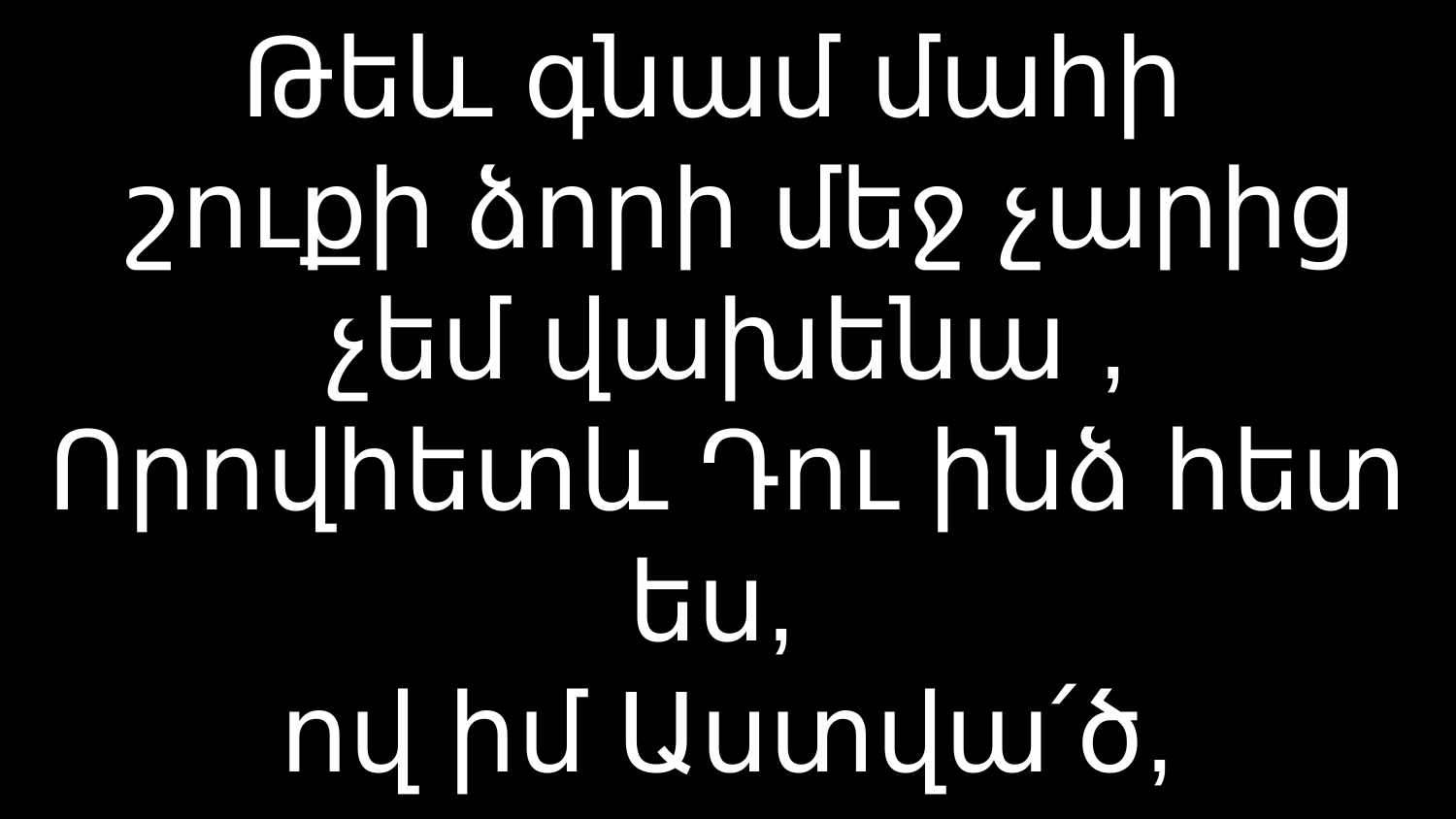

# Թեև գնամ մահի շուքի ձորի մեջ չարից չեմ վախենա , Որովհետև Դու ինձ հետ ես, ով իմ Աստվա՛ծ,